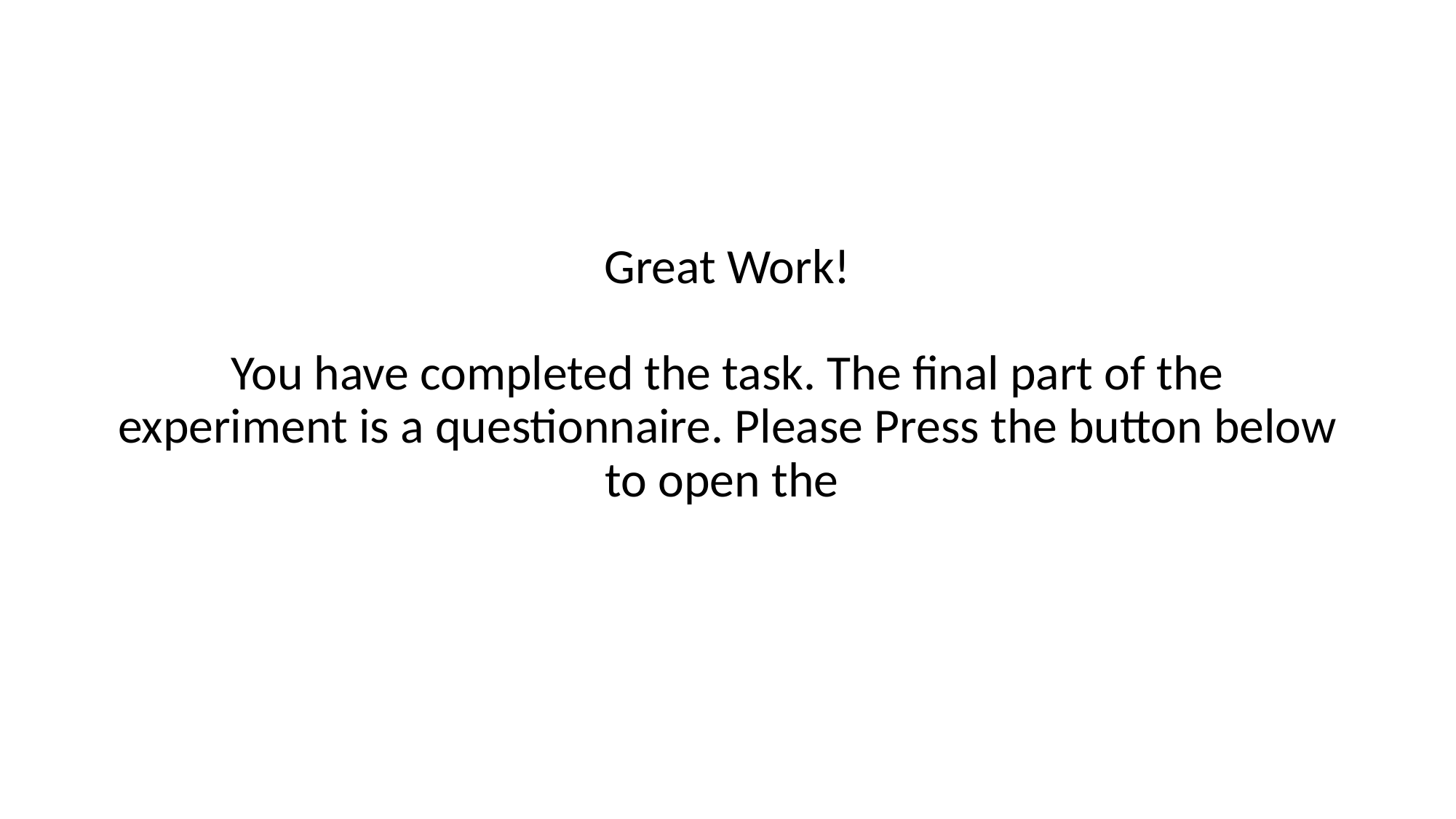

# Great Work! You have completed the task. The final part of the experiment is a questionnaire. Please Press the button below to open the